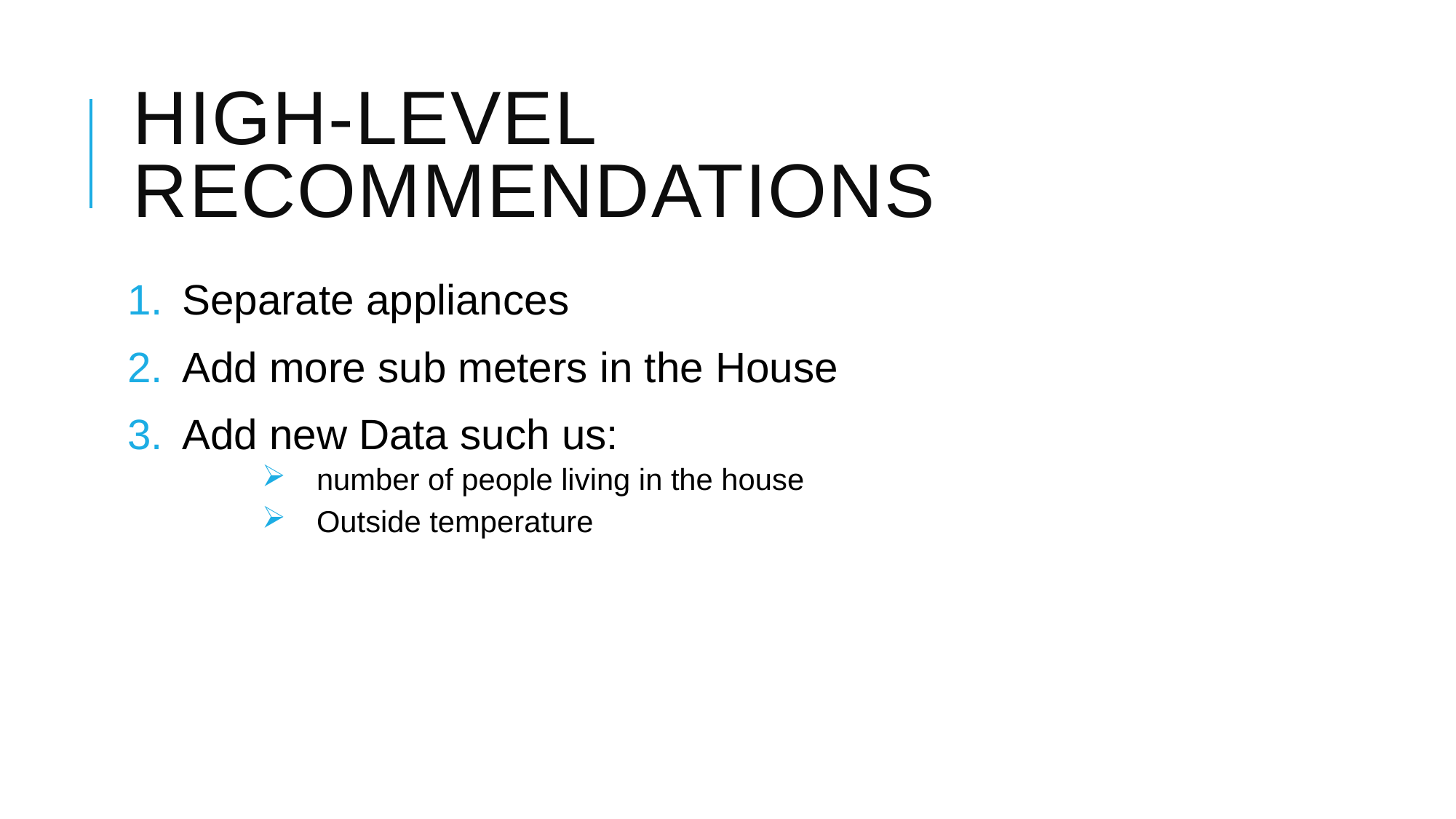

# High-Level Recommendations
Separate appliances
Add more sub meters in the House
Add new Data such us:
number of people living in the house
Outside temperature